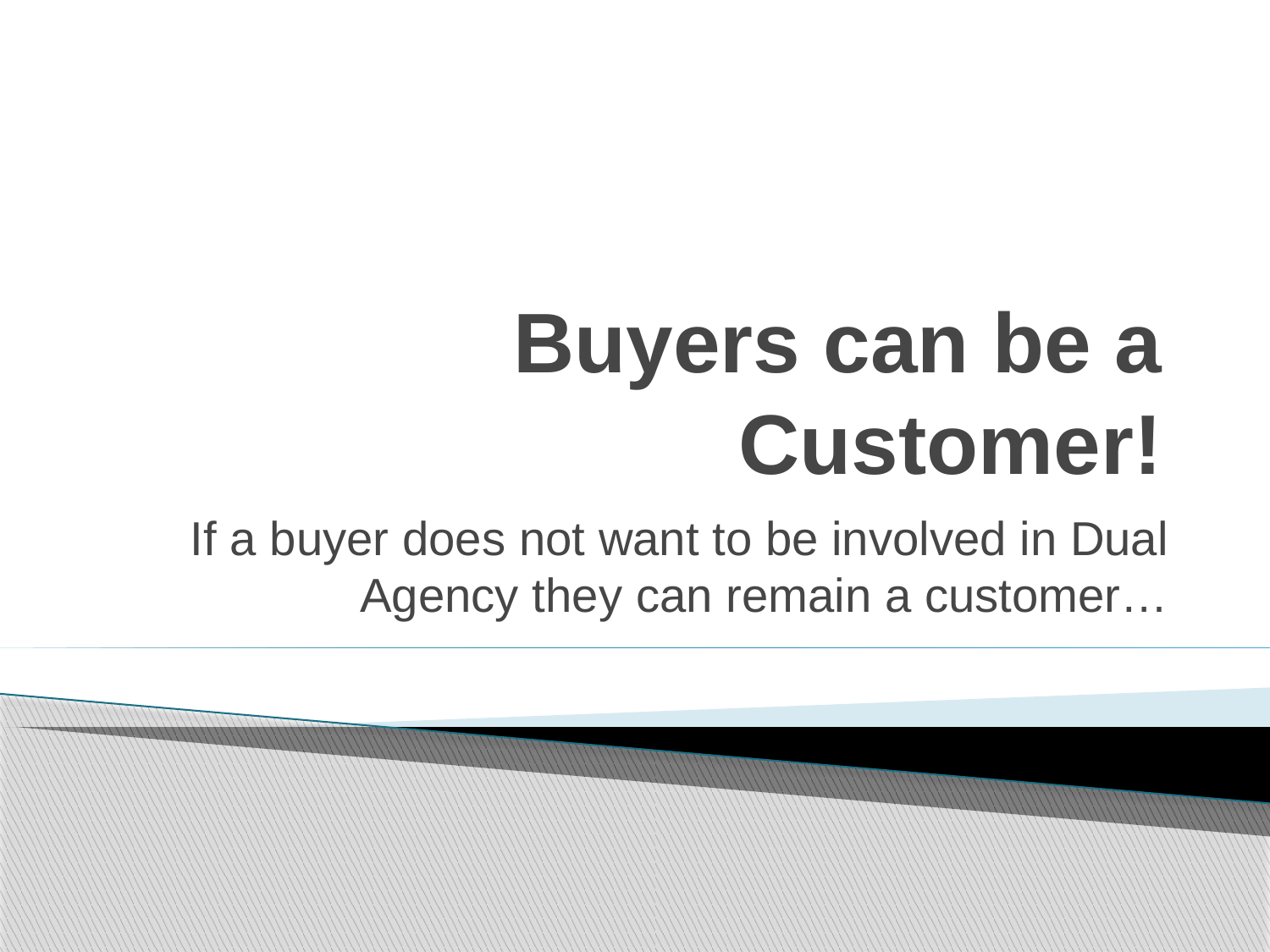

# Buyers can be a Customer!
If a buyer does not want to be involved in Dual Agency they can remain a customer…